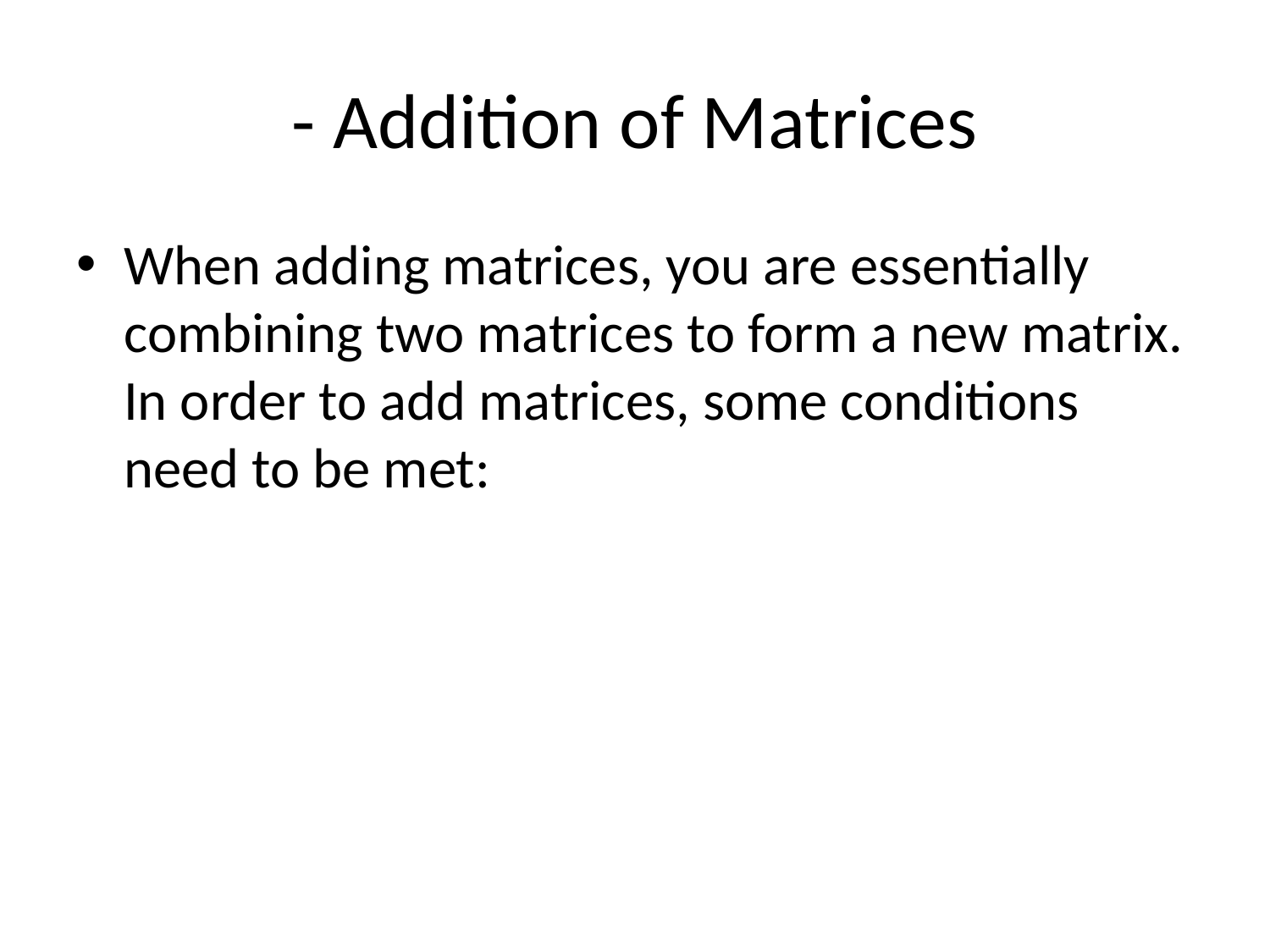

# - Addition of Matrices
When adding matrices, you are essentially combining two matrices to form a new matrix. In order to add matrices, some conditions need to be met: